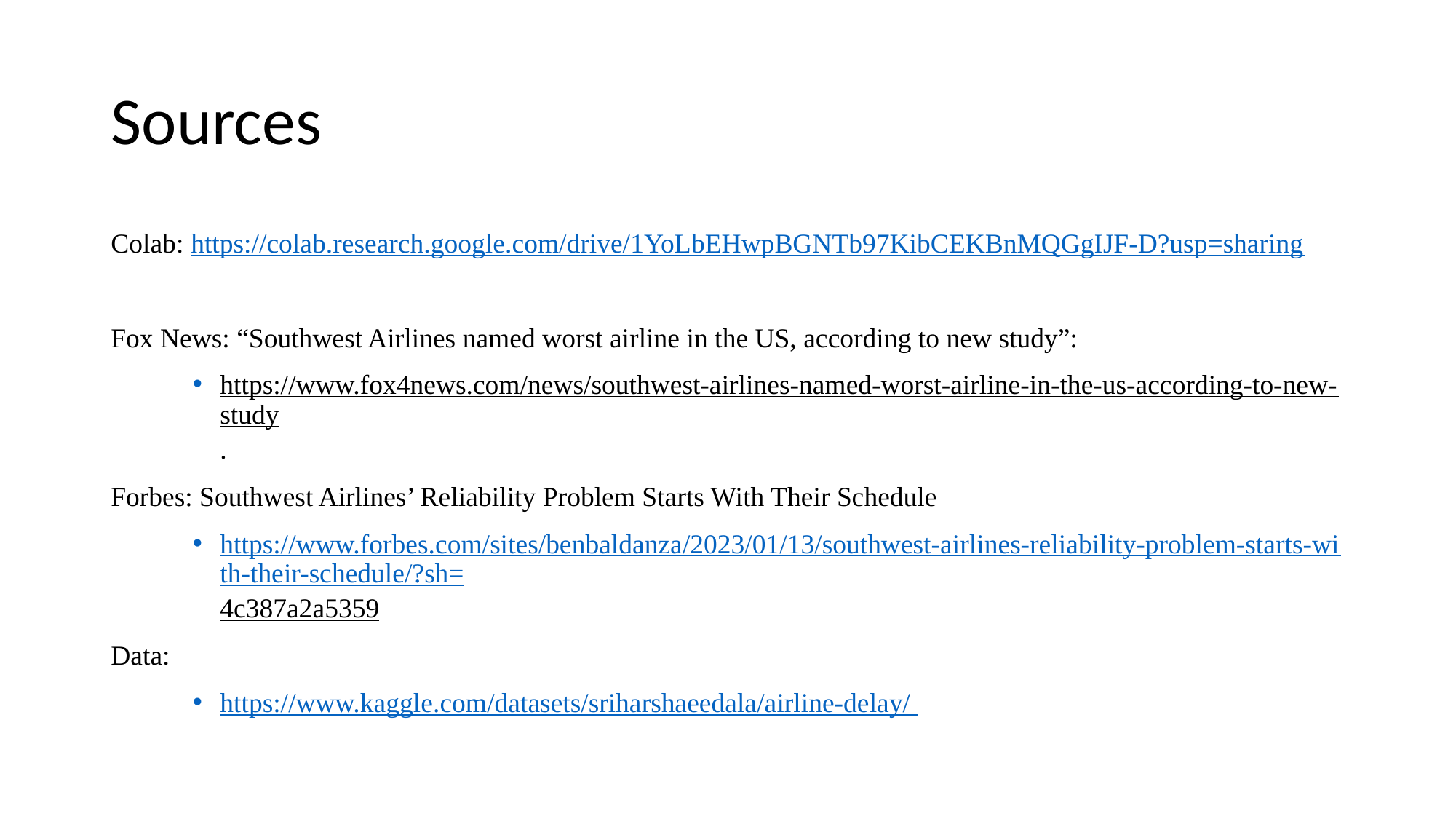

# Sources
Colab: https://colab.research.google.com/drive/1YoLbEHwpBGNTb97KibCEKBnMQGgIJF-D?usp=sharing

Fox News: “Southwest Airlines named worst airline in the US, according to new study”:
https://www.fox4news.com/news/southwest-airlines-named-worst-airline-in-the-us-according-to-new-study.
Forbes: Southwest Airlines’ Reliability Problem Starts With Their Schedule
https://www.forbes.com/sites/benbaldanza/2023/01/13/southwest-airlines-reliability-problem-starts-with-their-schedule/?sh=4c387a2a5359
Data:
https://www.kaggle.com/datasets/sriharshaeedala/airline-delay/